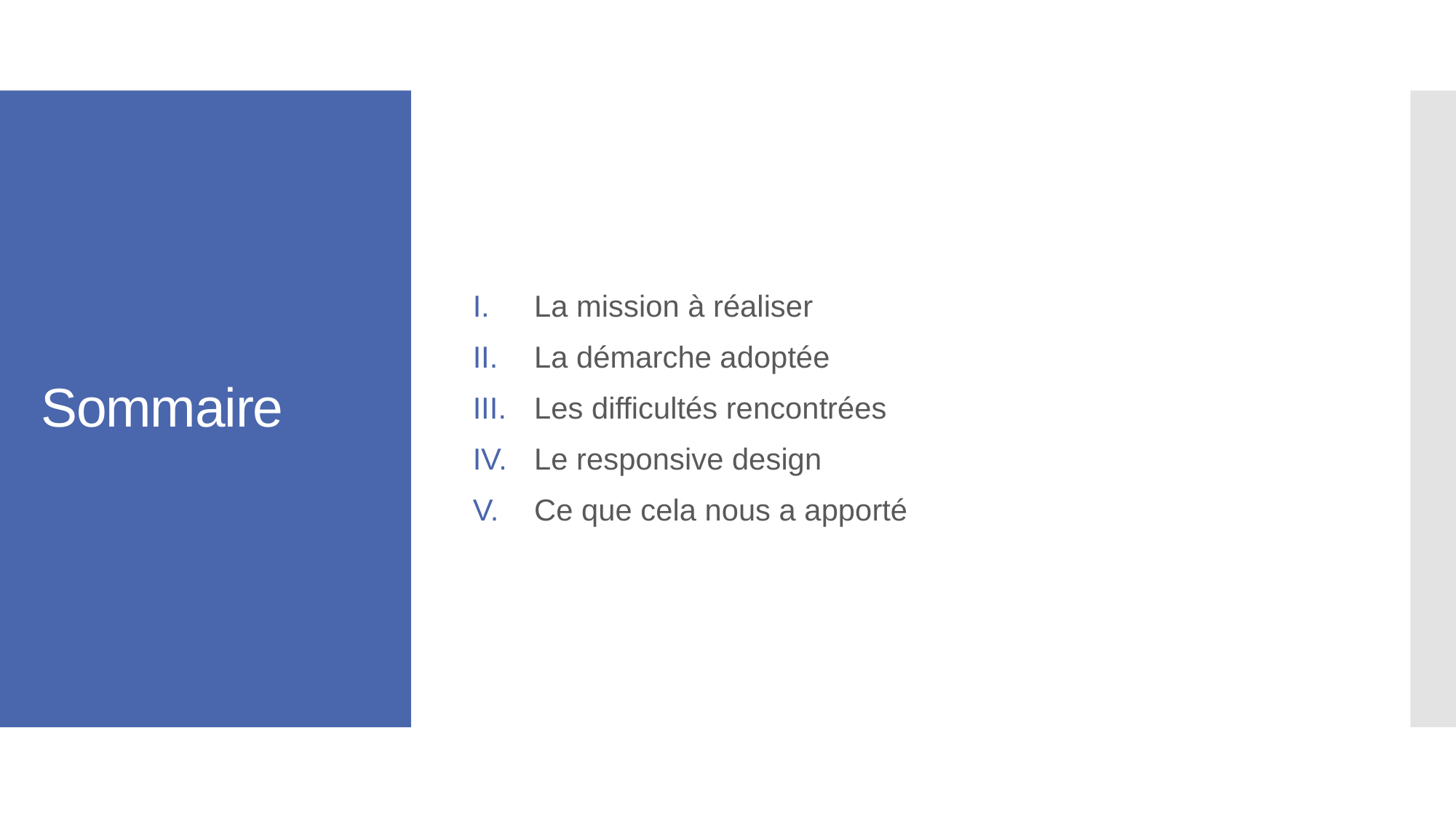

La mission à réaliser
La démarche adoptée
Les difficultés rencontrées
Le responsive design
Ce que cela nous a apporté
# Sommaire